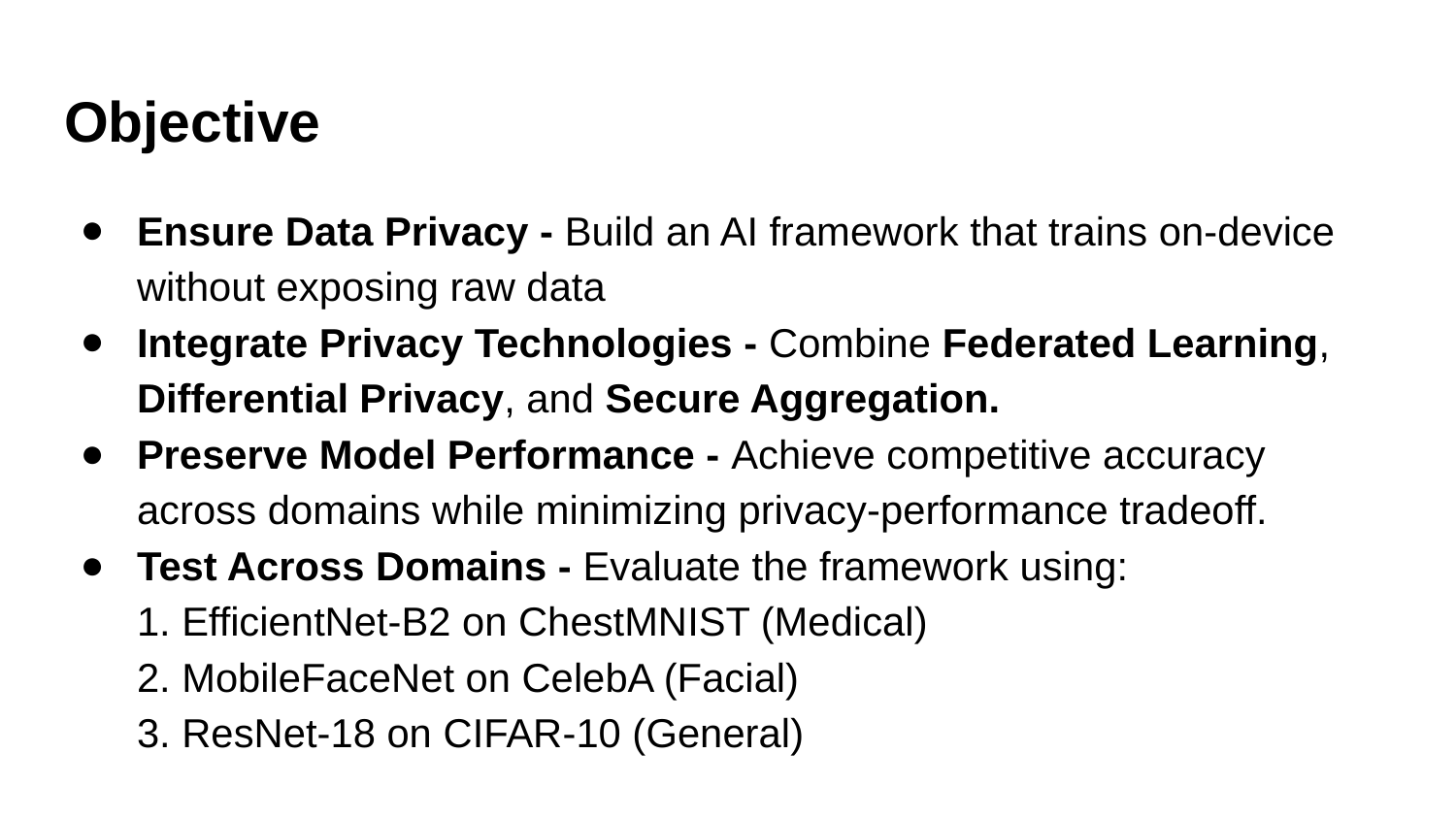

# Objective
Ensure Data Privacy - Build an AI framework that trains on-device without exposing raw data
Integrate Privacy Technologies - Combine Federated Learning, Differential Privacy, and Secure Aggregation.
Preserve Model Performance - Achieve competitive accuracy across domains while minimizing privacy-performance tradeoff.
Test Across Domains - Evaluate the framework using:
1. EfficientNet-B2 on ChestMNIST (Medical)
2. MobileFaceNet on CelebA (Facial)
3. ResNet-18 on CIFAR-10 (General)